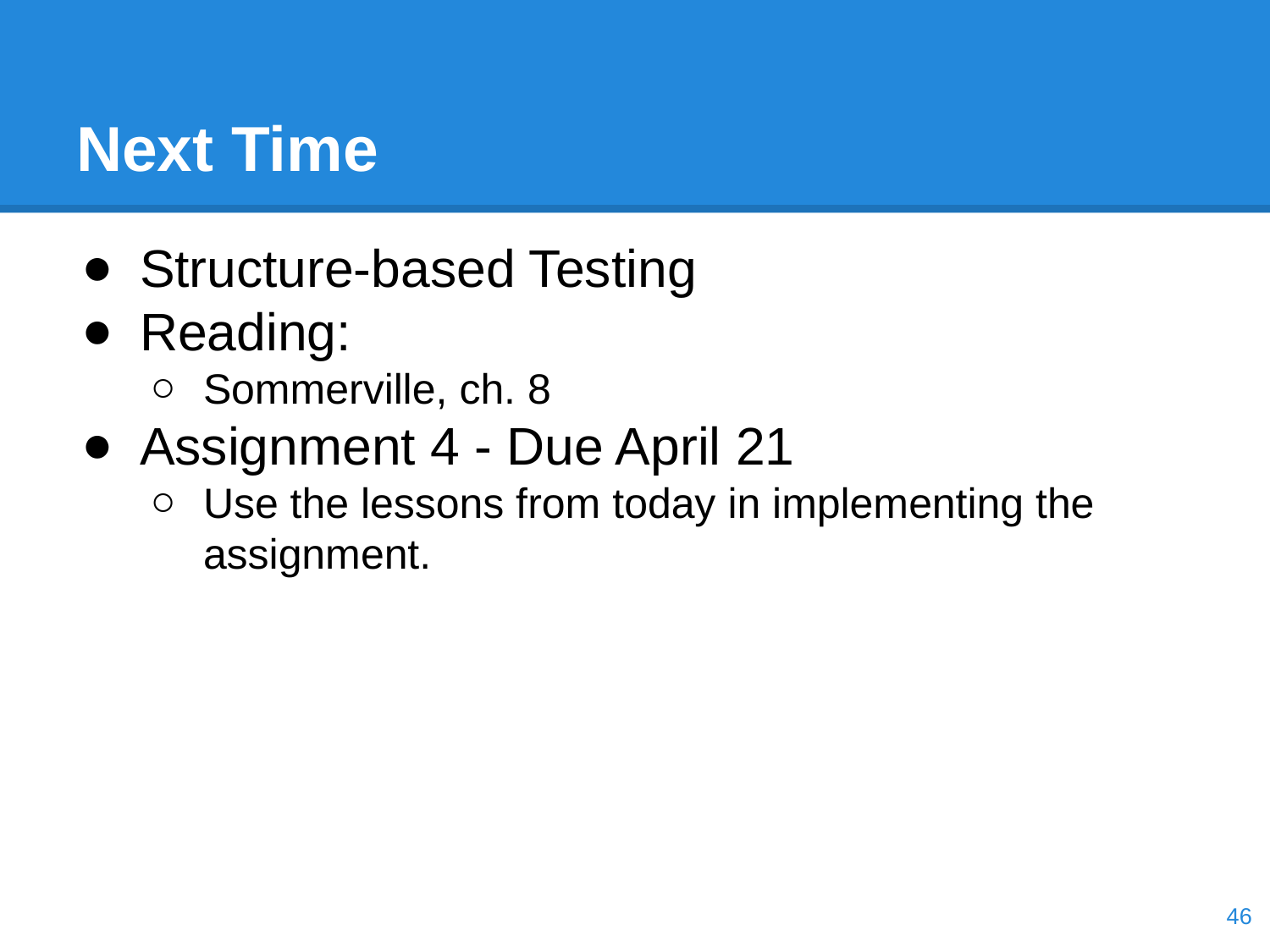

# Next Time
Structure-based Testing
Reading:
Sommerville, ch. 8
Assignment 4 - Due April 21
Use the lessons from today in implementing the assignment.

46